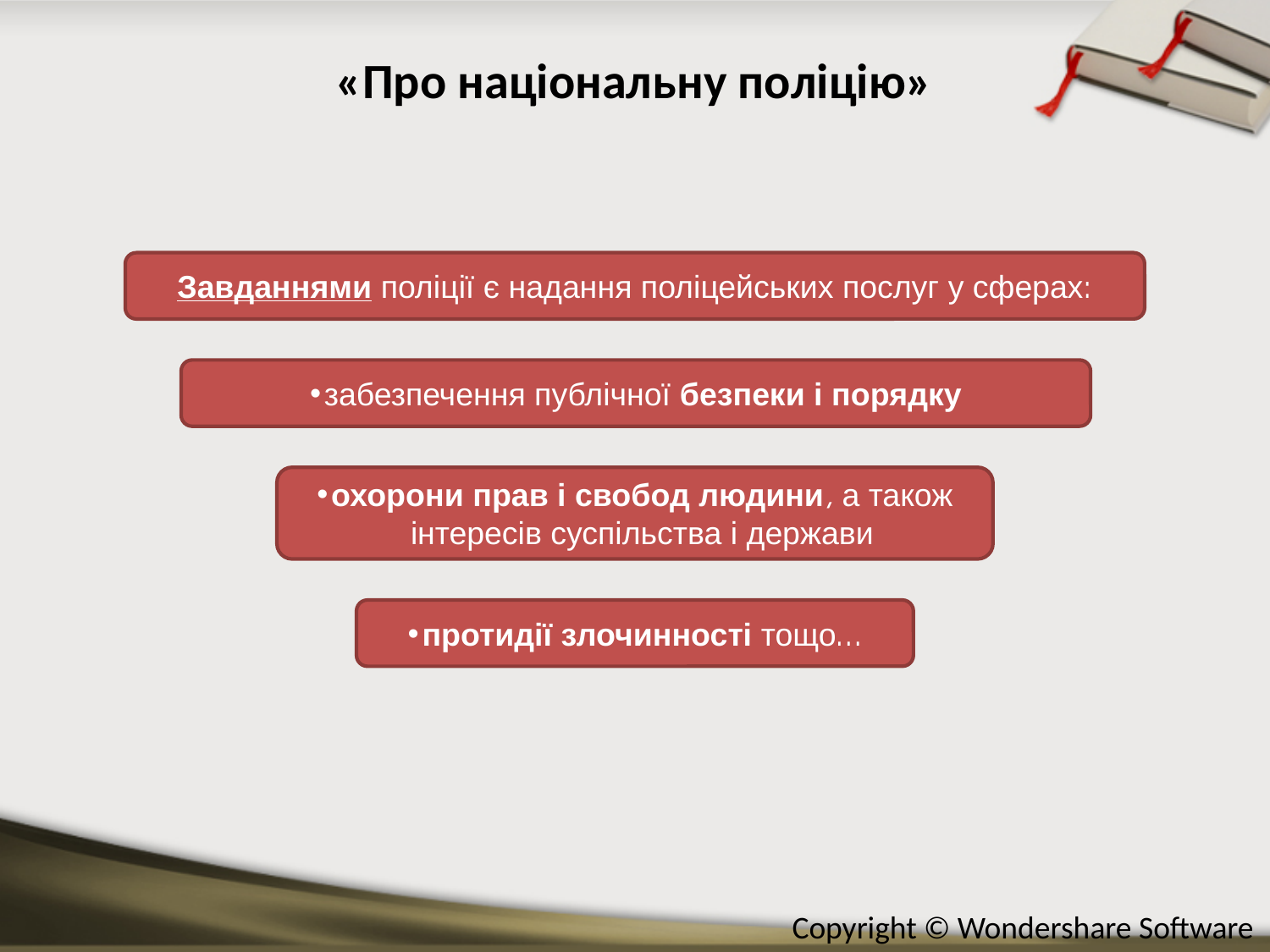

# «Про національну поліцію»
Завданнями поліції є надання поліцейських послуг у сферах:
забезпечення публічної безпеки і порядку
охорони прав і свобод людини, а також інтересів суспільства і держави
протидії злочинності тощо…